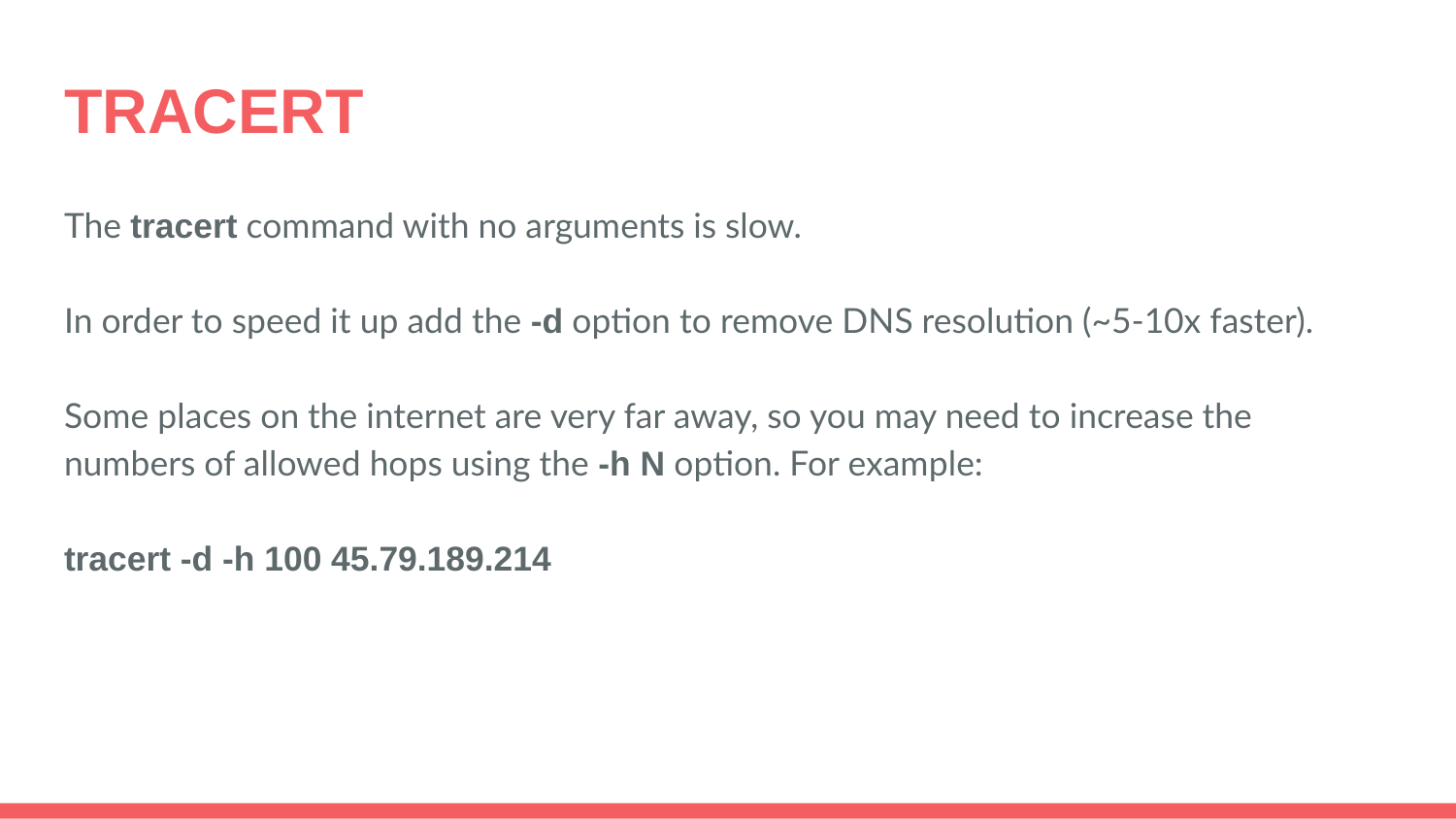

# TRACERT
The tracert command with no arguments is slow.
In order to speed it up add the -d option to remove DNS resolution (~5-10x faster).
Some places on the internet are very far away, so you may need to increase the numbers of allowed hops using the -h N option. For example:
tracert -d -h 100 45.79.189.214